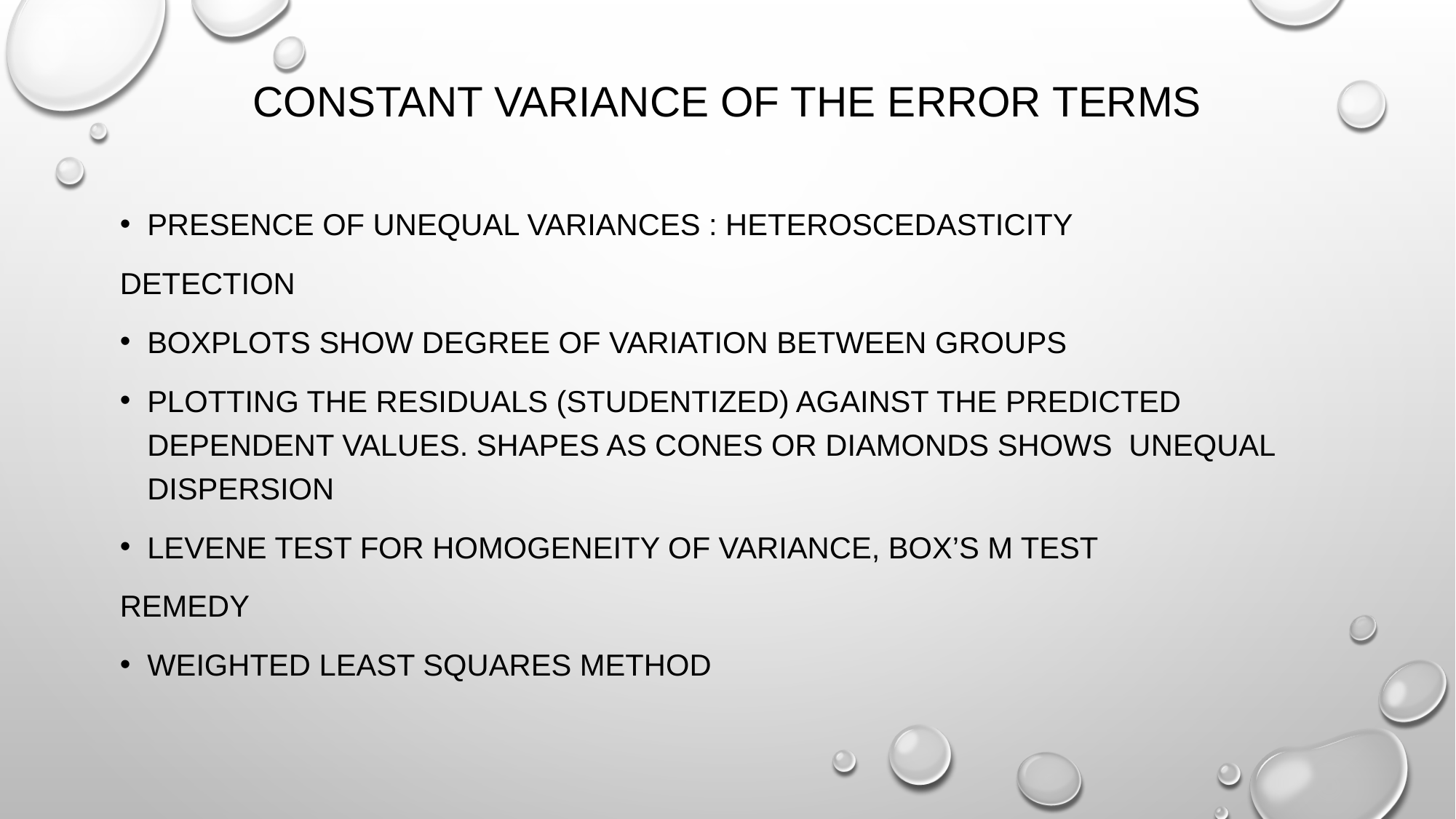

# Constant variance of the error terms
presence of unequal variances : heteroscedasticity
Detection
Boxplots show degree of variation between groups
Plotting the residuals (studentized) against the predicted dependent values. shapes as cones or diamonds shows  unequal dispersion
Levene test for homogeneity of variance, Box’s M test
remedy
weighted least squares METHOD